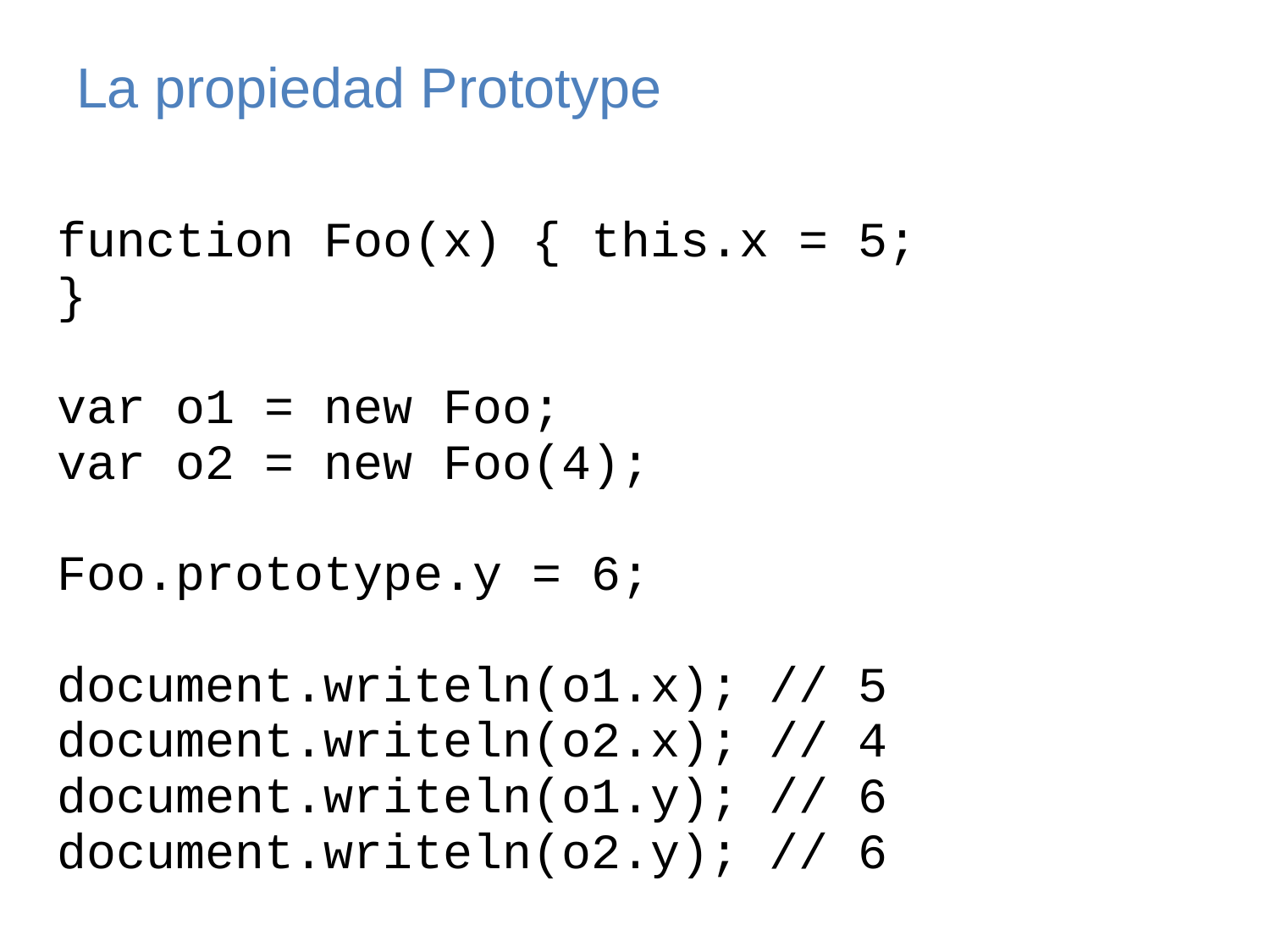

# La propiedad Prototype
function Foo(x) { this.x = 5; }

var o1 = new Foo;
var o2 = new Foo(4);

Foo.prototype.y = 6;

document.writeln(o1.x); // 5
document.writeln(o2.x); // 4
document.writeln(o1.y); // 6
document.writeln(o2.y); // 6